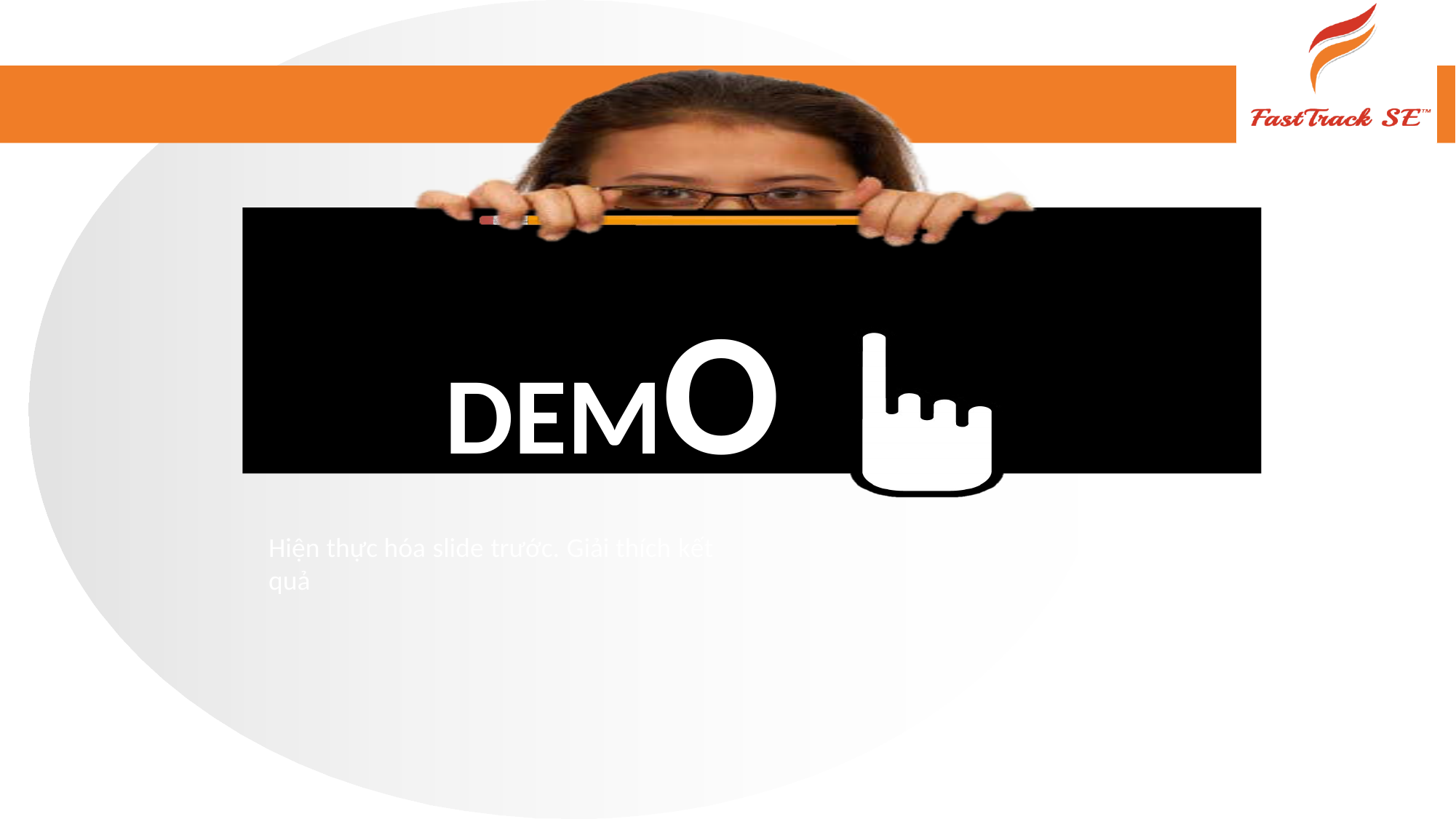

DEMO
Hiện thực hóa slide trước. Giải thích kết quả